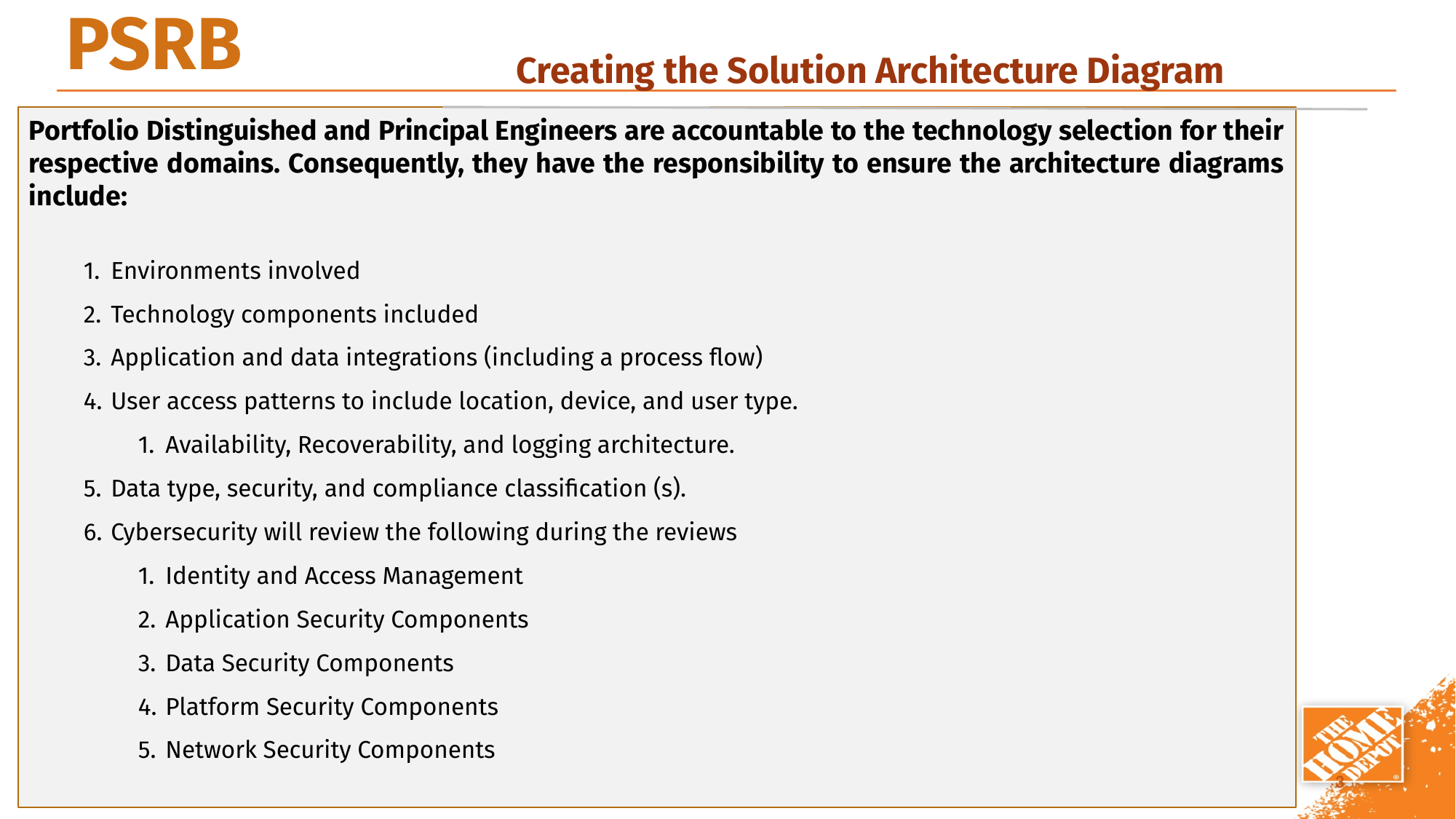

Creating the Solution Architecture Diagram

Portfolio Distinguished and Principal Engineers are accountable to the technology selection for their respective domains. Consequently, they have the responsibility to ensure the architecture diagrams include:

Environments involved
Technology components included
Application and data integrations (including a process flow)
User access patterns to include location, device, and user type.
Availability, Recoverability, and logging architecture.
Data type, security, and compliance classification (s).
Cybersecurity will review the following during the reviews
Identity and Access Management
Application Security Components
Data Security Components
Platform Security Components
Network Security Components
3